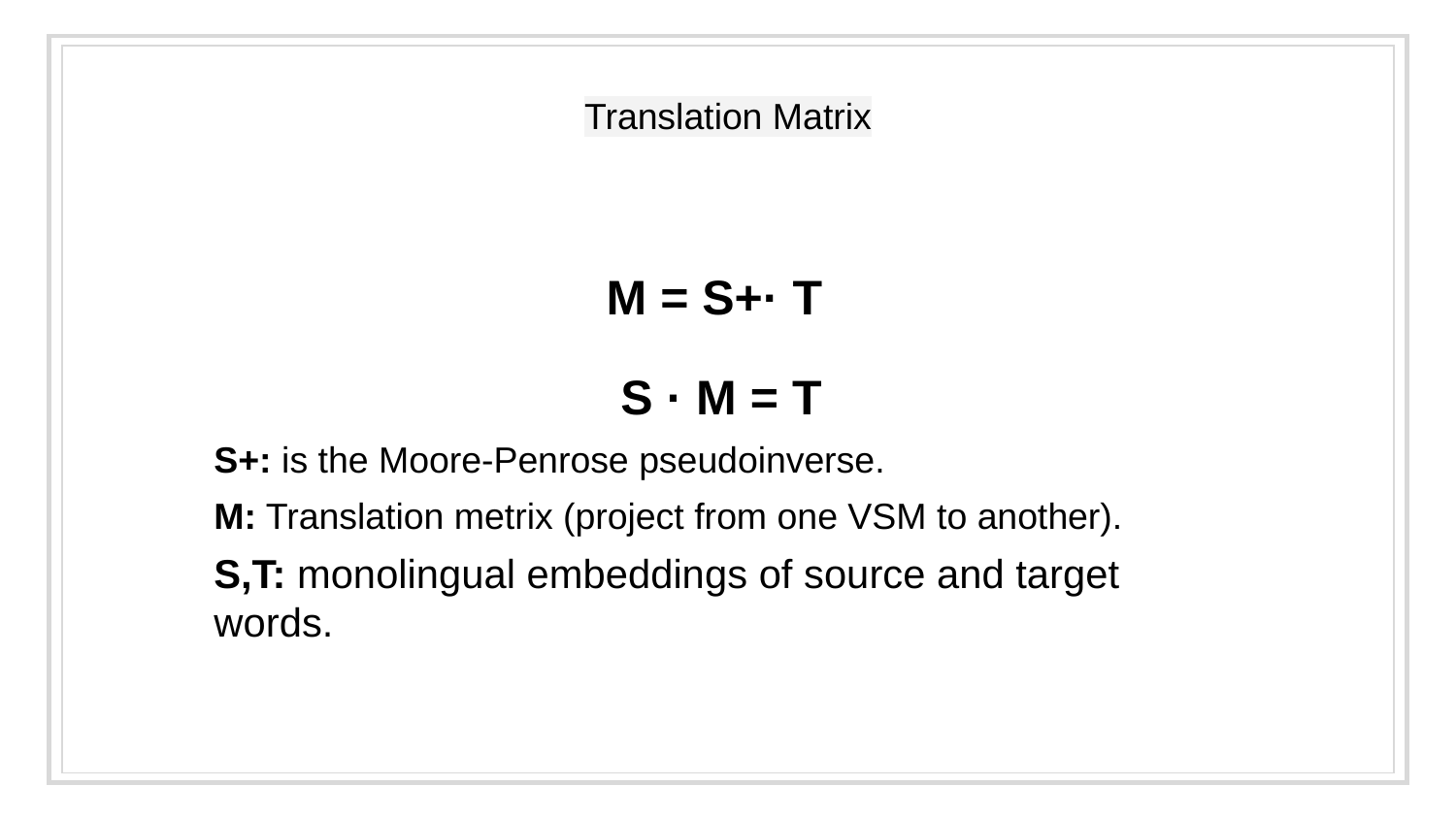

# Translation Matrix
M = S+· T
S · M = T
S+: is the Moore-Penrose pseudoinverse.
M: Translation metrix (project from one VSM to another).
S,T: monolingual embeddings of source and target words.